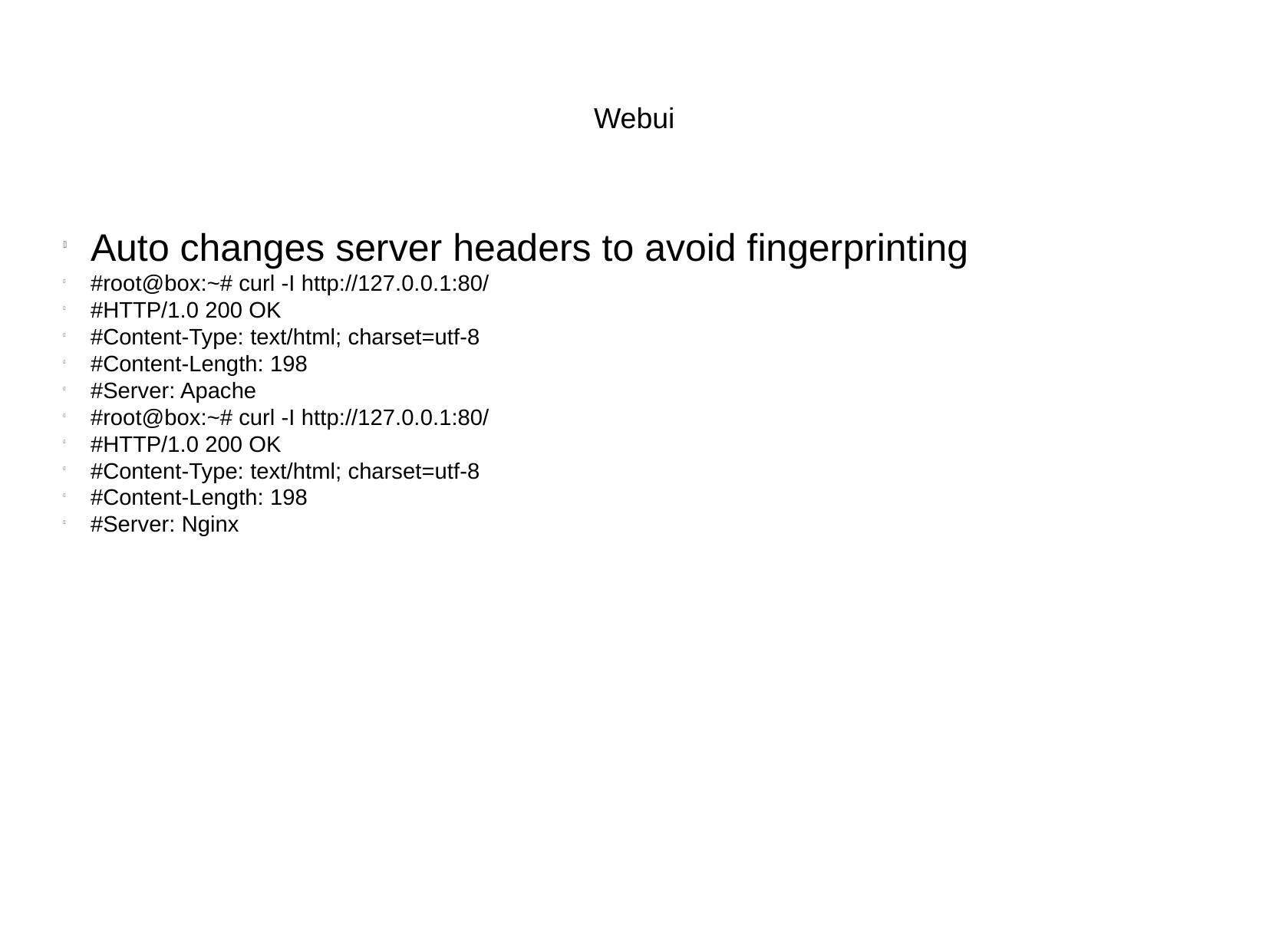

Webui
Auto changes server headers to avoid fingerprinting
#root@box:~# curl -I http://127.0.0.1:80/
#HTTP/1.0 200 OK
#Content-Type: text/html; charset=utf-8
#Content-Length: 198
#Server: Apache
#root@box:~# curl -I http://127.0.0.1:80/
#HTTP/1.0 200 OK
#Content-Type: text/html; charset=utf-8
#Content-Length: 198
#Server: Nginx